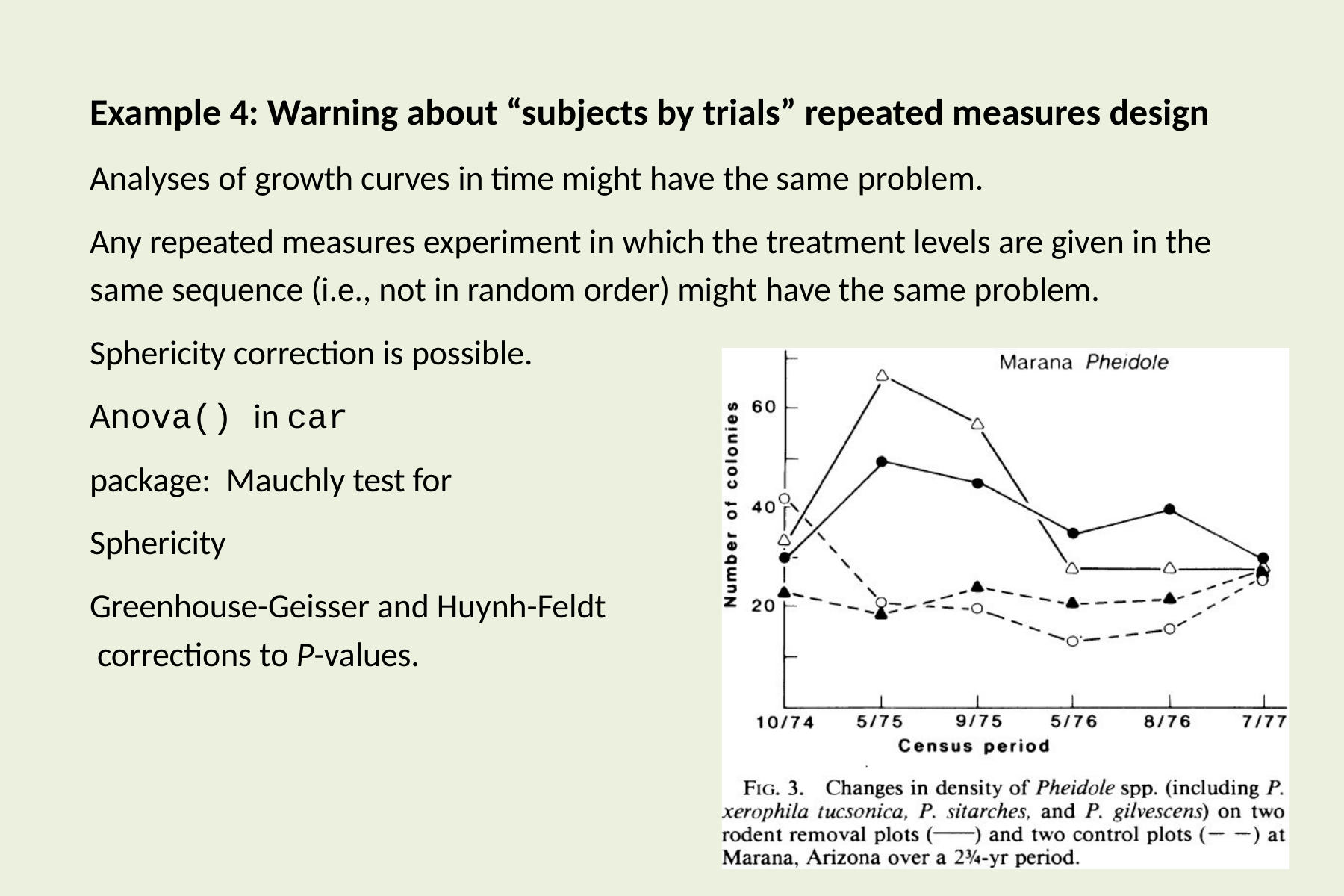

# Example 4: Warning about “subjects by trials” repeated measures design
Analyses of growth curves in time might have the same problem.
Any repeated measures experiment in which the treatment levels are given in the  same sequence (i.e., not in random order) might have the same problem.
Sphericity correction is possible.
Anova() in car package:  Mauchly test for Sphericity
Greenhouse-Geisser and Huynh-Feldt  corrections to P-values.